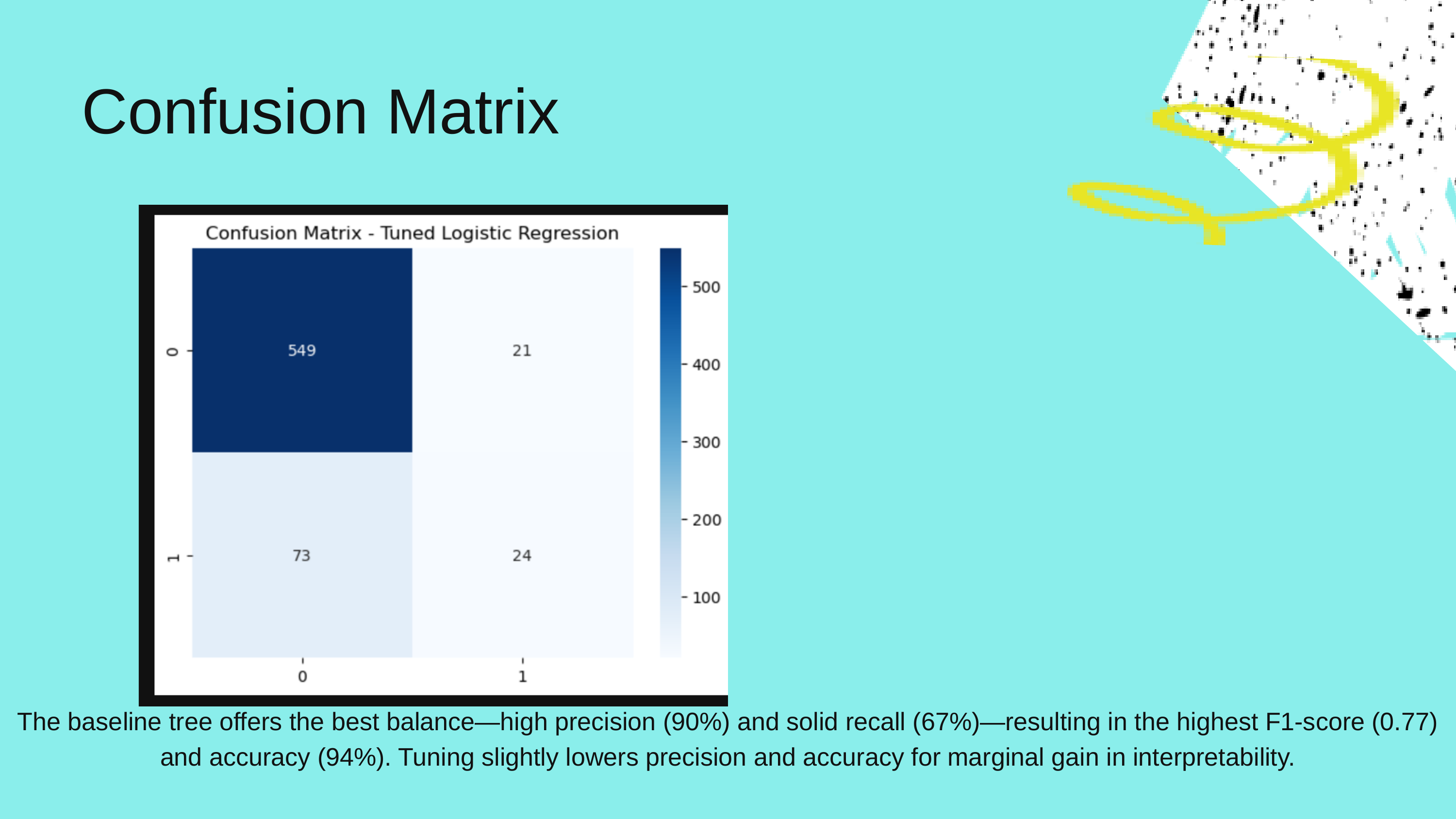

Confusion Matrix

The baseline tree offers the best balance—high precision (90%) and solid recall (67%)—resulting in the highest F1-score (0.77) and accuracy (94%). Tuning slightly lowers precision and accuracy for marginal gain in interpretability.